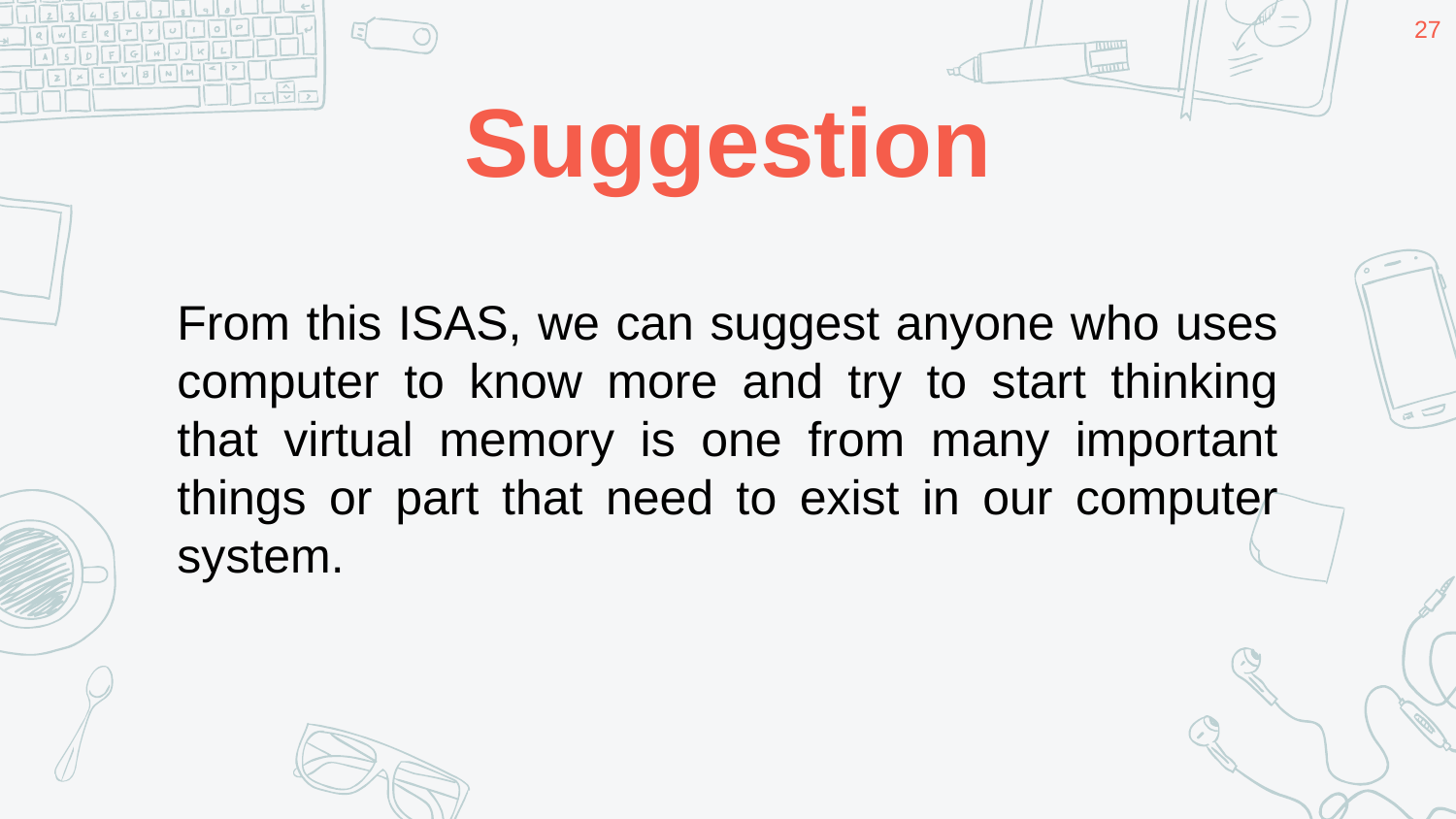

27
# Suggestion
From this ISAS, we can suggest anyone who uses computer to know more and try to start thinking that virtual memory is one from many important things or part that need to exist in our computer system.